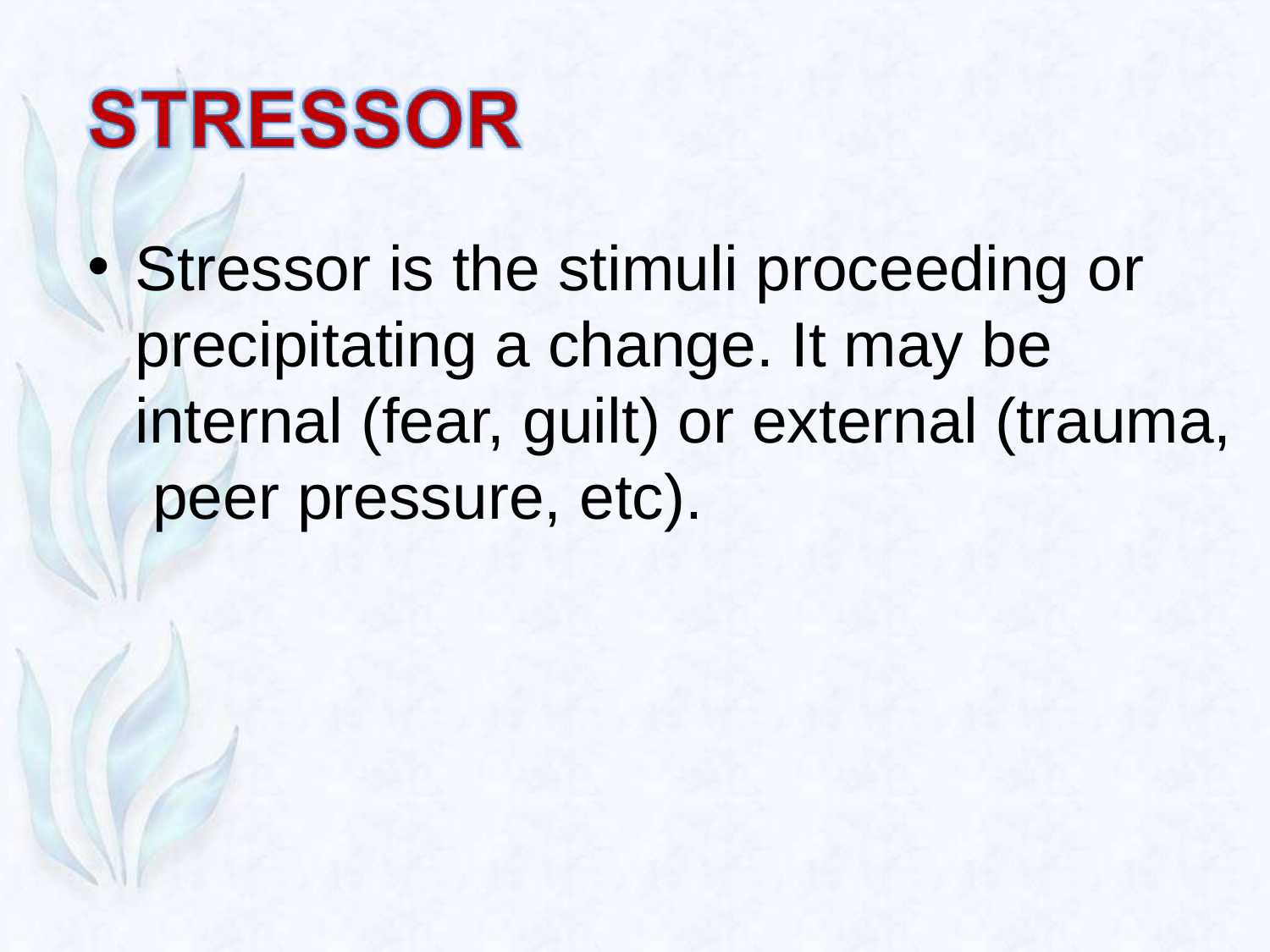

Stressor is the stimuli proceeding or  precipitating a change. It may be  internal (fear, guilt) or external (trauma,  peer pressure, etc).